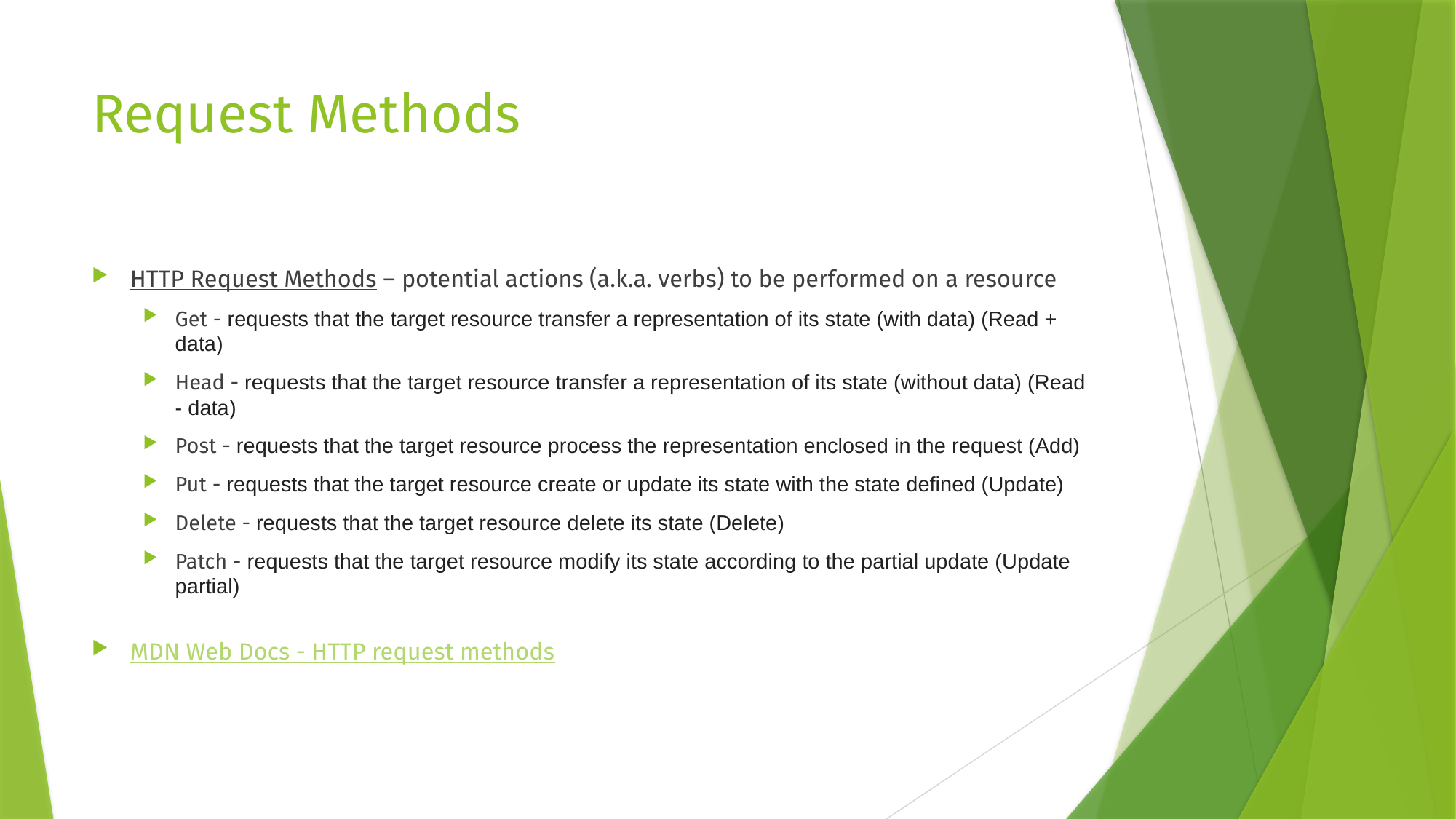

# Request Methods
HTTP Request Methods – potential actions (a.k.a. verbs) to be performed on a resource
Get - requests that the target resource transfer a representation of its state (with data) (Read + data)
Head - requests that the target resource transfer a representation of its state (without data) (Read - data)
Post - requests that the target resource process the representation enclosed in the request (Add)
Put - requests that the target resource create or update its state with the state defined (Update)
Delete - requests that the target resource delete its state (Delete)
Patch - requests that the target resource modify its state according to the partial update (Update partial)
MDN Web Docs - HTTP request methods